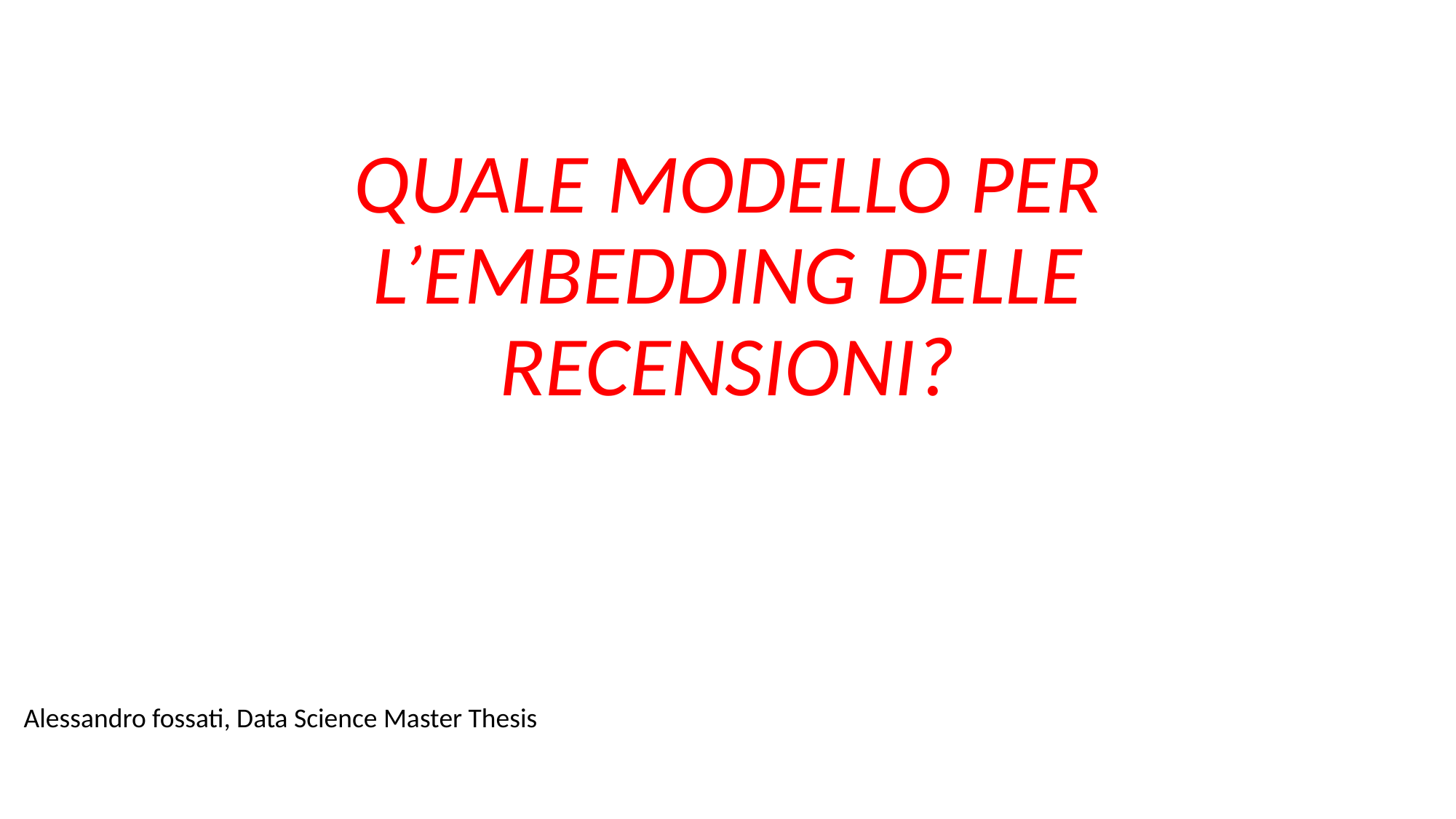

# QUALE MODELLO PER L’EMBEDDING DELLE RECENSIONI?

Alessandro fossati, Data Science Master Thesis